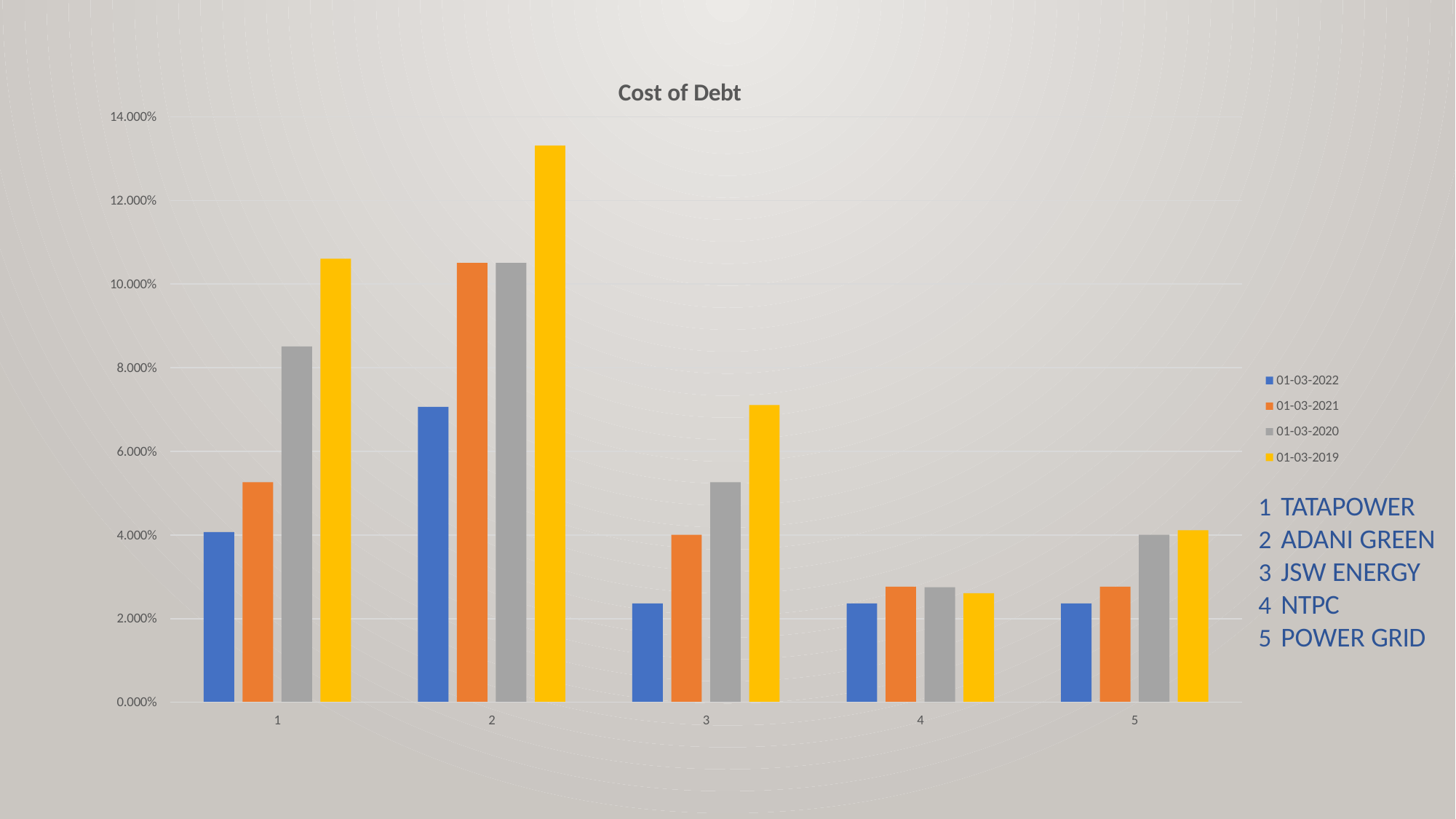

Cost of Debt
14.000%

12.000%

10.000%

8.000%
01-03-2022
01-03-2021

01-03-2020
01-03-2019

6.000%

TATAPOWER
ADANI GREEN
JSW ENERGY
NTPC
POWER GRID
4.000%

2.000%

0.000%
1
2
3
4
5